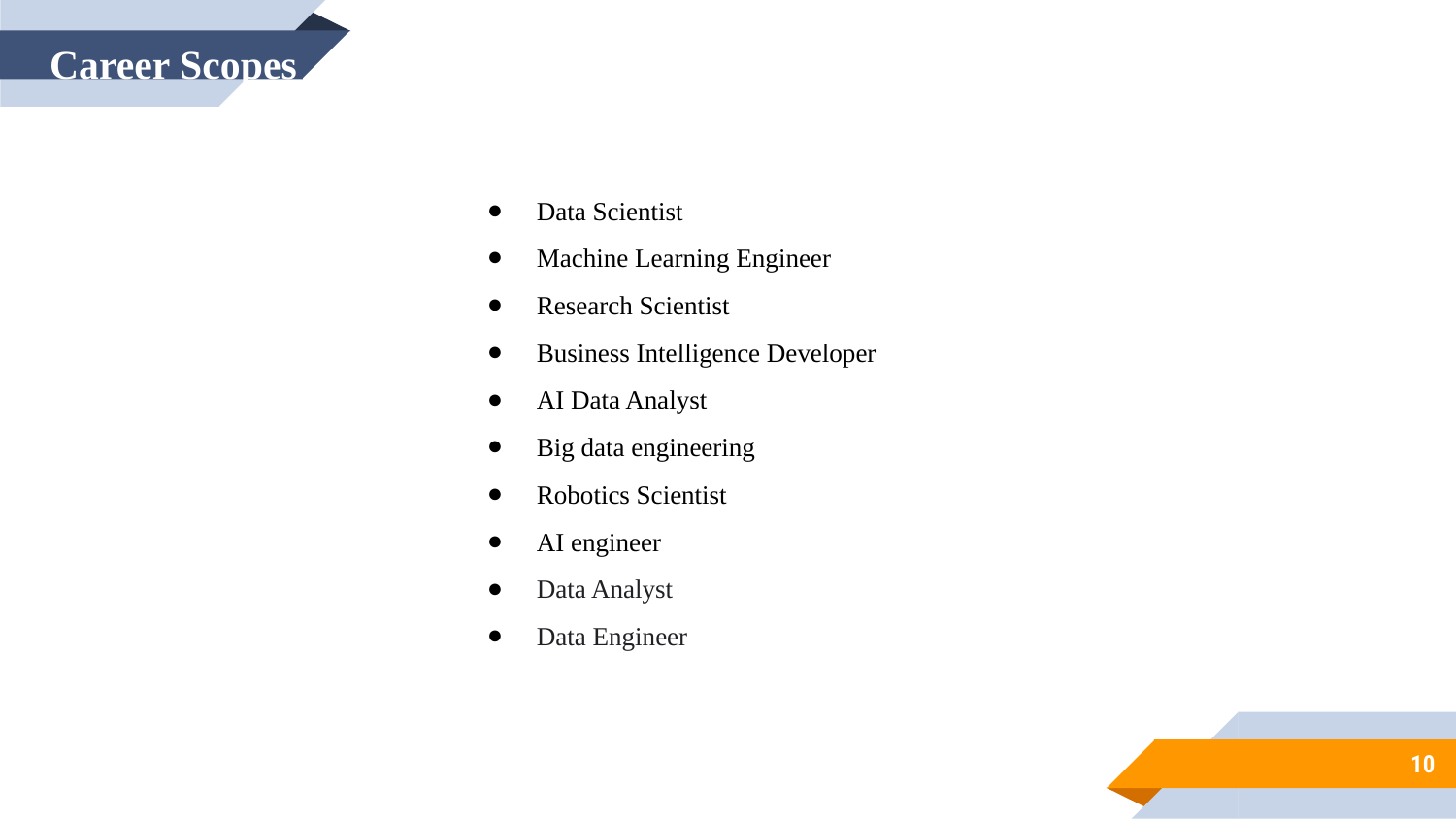

Career Scopes
Data Scientist
Machine Learning Engineer
Research Scientist
Business Intelligence Developer
AI Data Analyst
Big data engineering
Robotics Scientist
AI engineer
Data Analyst
Data Engineer
10